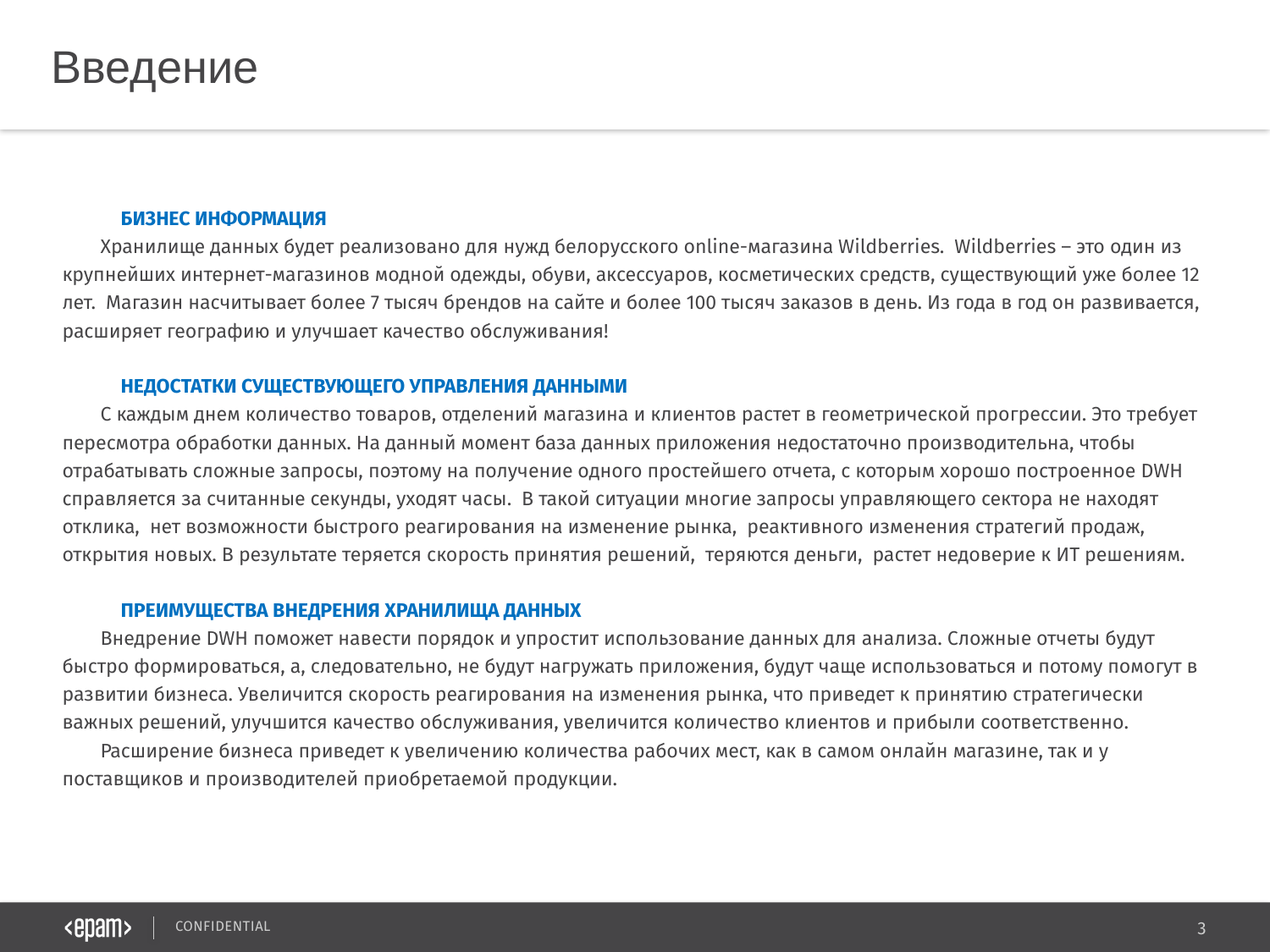

Введение

Бизнес информация
	Хранилище данных будет реализовано для нужд белорусского online-магазина Wildberries.  Wildberries – это один из крупнейших интернет-магазинов модной одежды, обуви, аксессуаров, косметических средств, существующий уже более 12 лет.  Магазин насчитывает более 7 тысяч брендов на сайте и более 100 тысяч заказов в день. Из года в год он развивается, расширяет географию и улучшает качество обслуживания!

Недостатки существующего управления данными
	С каждым днем количество товаров, отделений магазина и клиентов растет в геометрической прогрессии. Это требует пересмотра обработки данных. На данный момент база данных приложения недостаточно производительна, чтобы отрабатывать сложные запросы, поэтому на получение одного простейшего отчета, с которым хорошо построенное DWH  справляется за считанные секунды, уходят часы.  В такой ситуации многие запросы управляющего сектора не находят отклика,  нет возможности быстрого реагирования на изменение рынка,  реактивного изменения стратегий продаж, открытия новых. В результате теряется скорость принятия решений,  теряются деньги,  растет недоверие к ИТ решениям.

Преимущества внедрения хранилища данных
	Внедрение DWH поможет навести порядок и упростит использование данных для анализа. Сложные отчеты будут быстро формироваться, а, следовательно, не будут нагружать приложения, будут чаще использоваться и потому помогут в развитии бизнеса. Увеличится скорость реагирования на изменения рынка, что приведет к принятию стратегически важных решений, улучшится качество обслуживания, увеличится количество клиентов и прибыли соответственно.
	Расширение бизнеса приведет к увеличению количества рабочих мест, как в самом онлайн магазине, так и у поставщиков и производителей приобретаемой продукции.